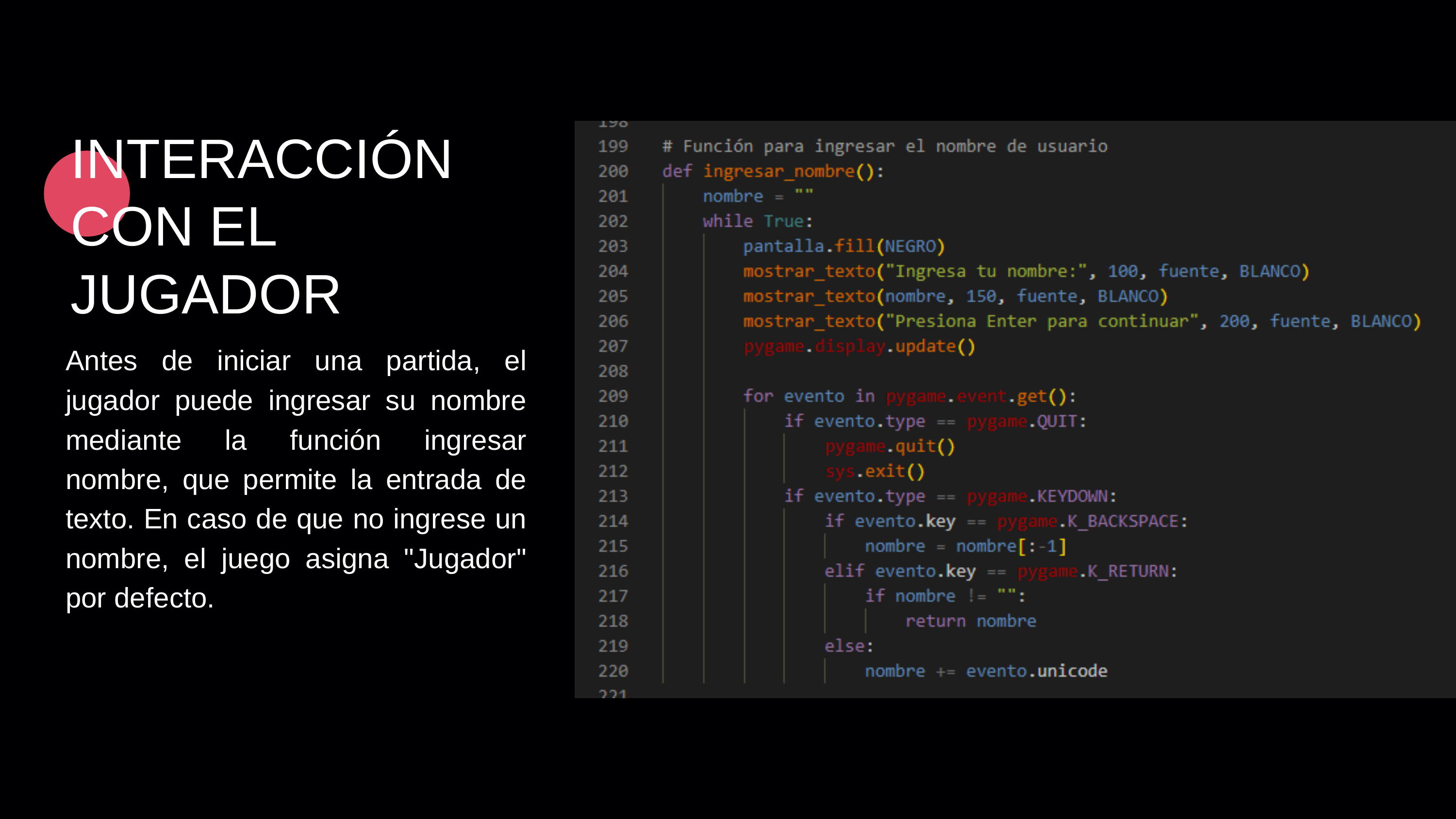

INTERACCIÓN CON EL JUGADOR

Antes de iniciar una partida, el jugador puede ingresar su nombre mediante la función ingresar nombre, que permite la entrada de texto. En caso de que no ingrese un nombre, el juego asigna "Jugador" por defecto.